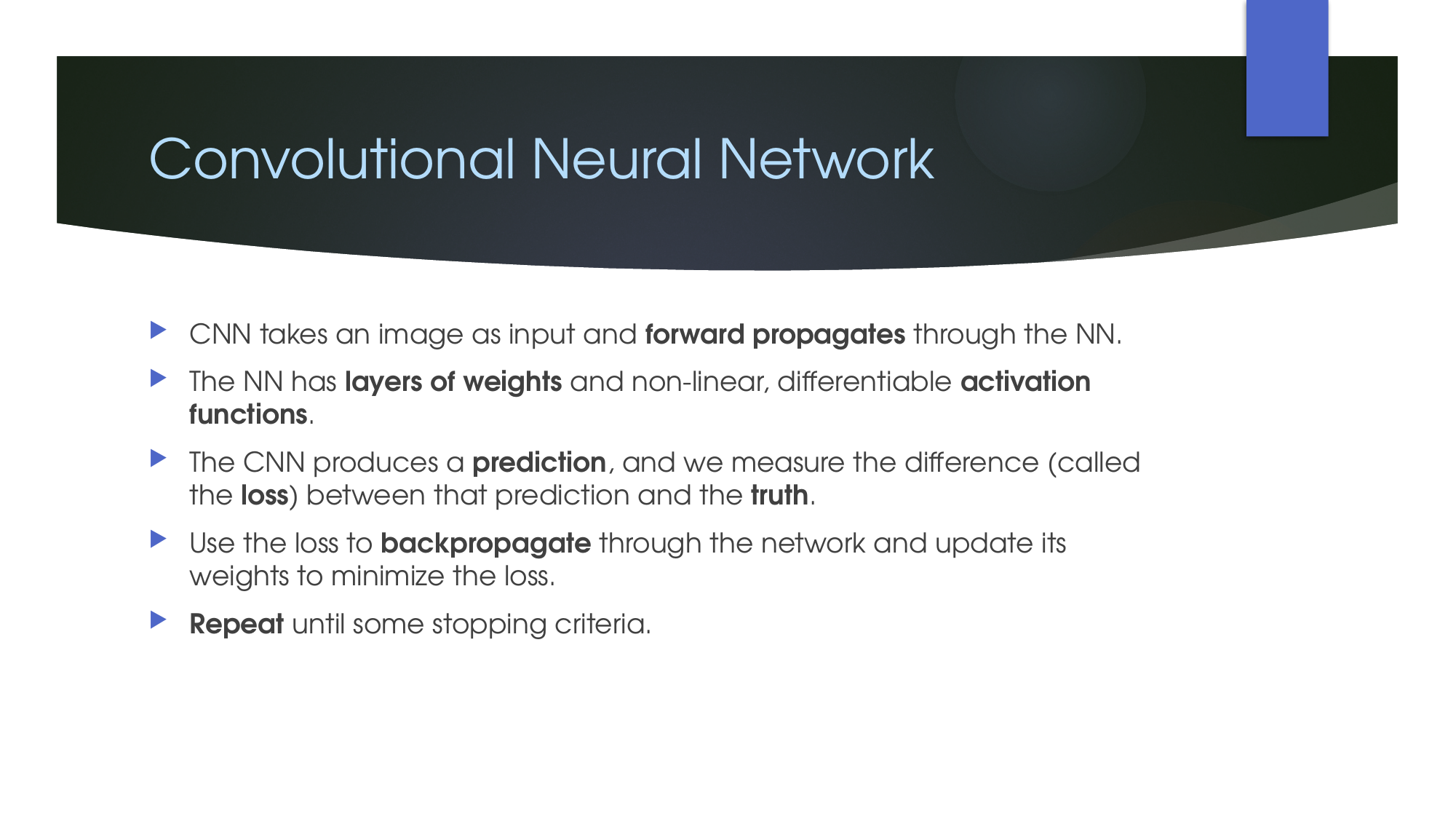

# Convolutional Neural Network
CNN takes an image as input and forward propagates through the NN.
The NN has layers of weights and non-linear, differentiable activation functions.
The CNN produces a prediction, and we measure the difference (called the loss) between that prediction and the truth.
Use the loss to backpropagate through the network and update its weights to minimize the loss.
Repeat until some stopping criteria.